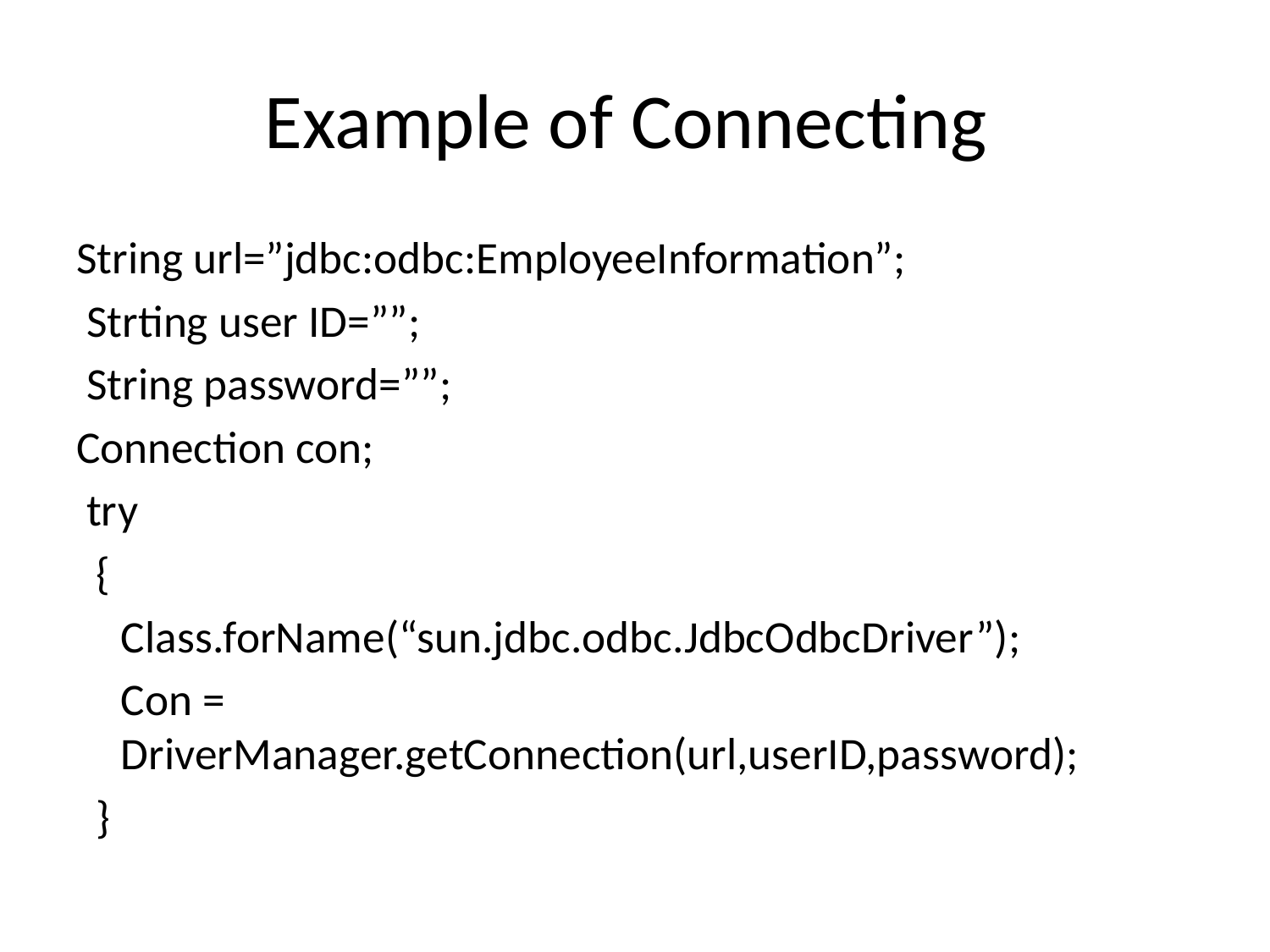

# Example of Connecting
String url=”jdbc:odbc:EmployeeInformation”;
 Strting user ID=””;
 String password=””;
Connection con;
 try
  {
    	Class.forName(“sun.jdbc.odbc.JdbcOdbcDriver”);
 	Con = DriverManager.getConnection(url,userID,password);
  }